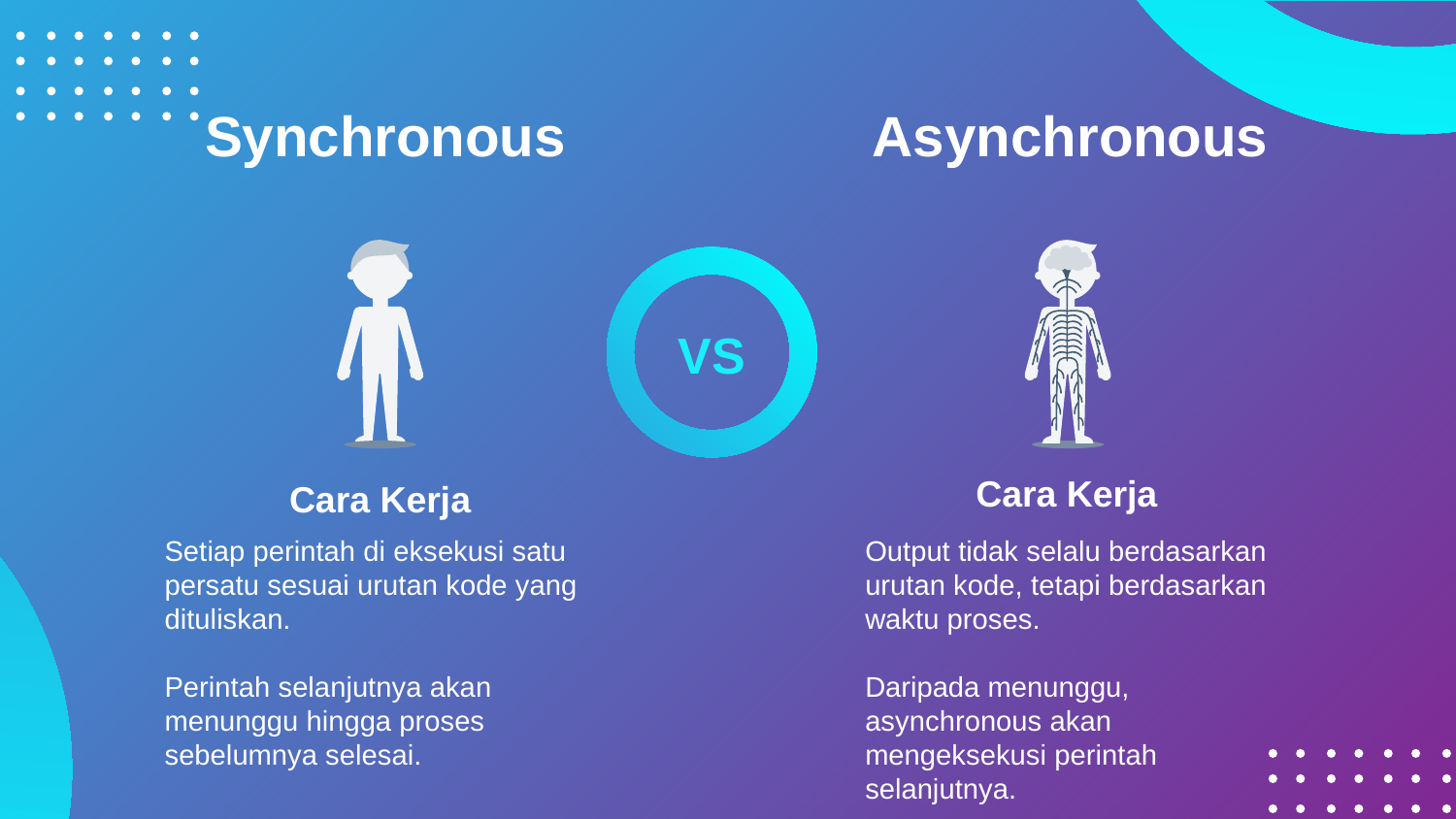

Asynchronous
# Synchronous

VS
Cara Kerja
Cara Kerja
Output tidak selalu berdasarkan urutan kode, tetapi berdasarkan waktu proses.

Daripada menunggu, asynchronous akan mengeksekusi perintah selanjutnya.
Setiap perintah di eksekusi satu persatu sesuai urutan kode yang dituliskan.

Perintah selanjutnya akan menunggu hingga proses sebelumnya selesai.